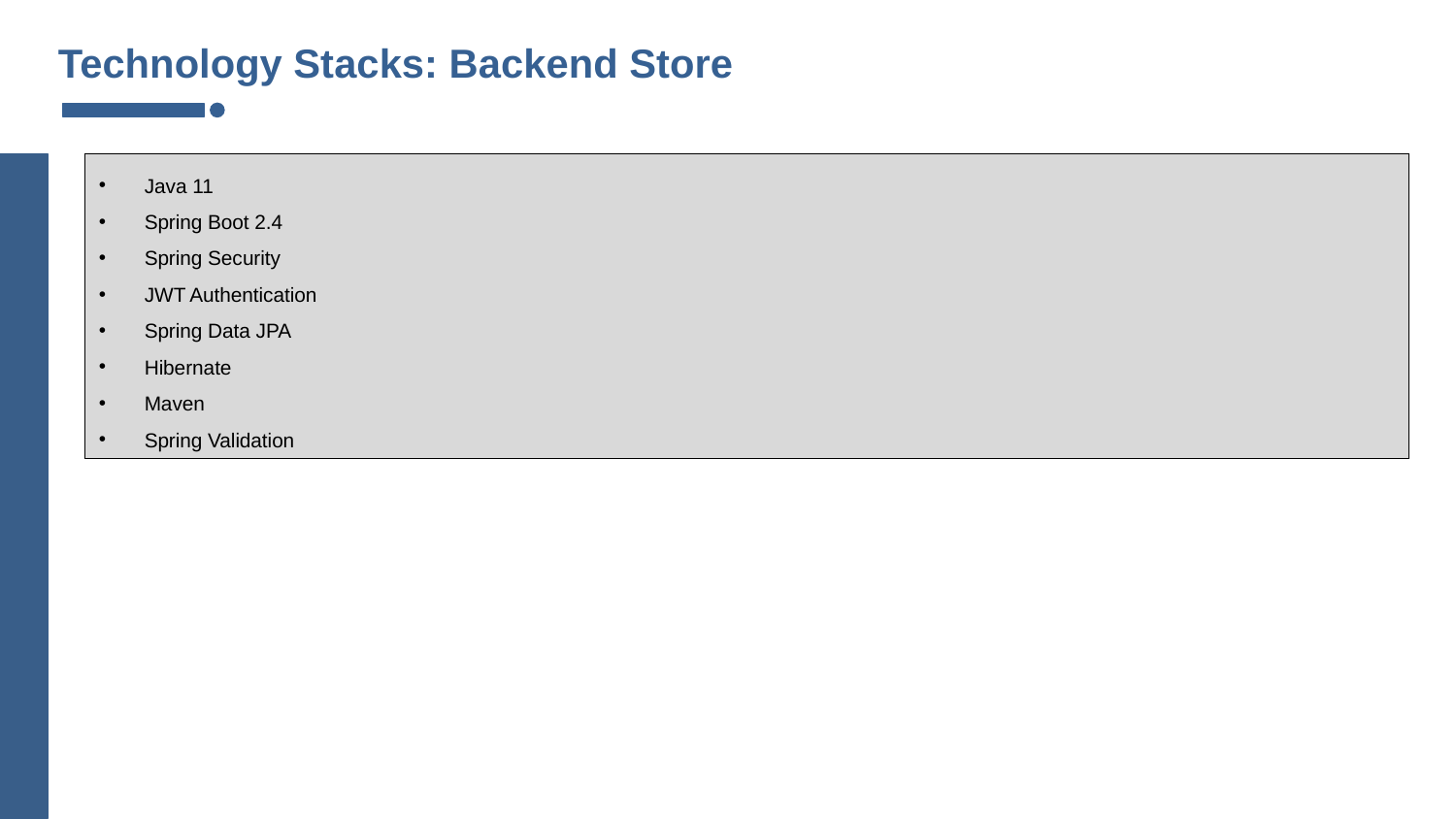

# Technology Stacks: Backend Store

Java 11
Spring Boot 2.4
Spring Security
JWT Authentication
Spring Data JPA
Hibernate
Maven
Spring Validation